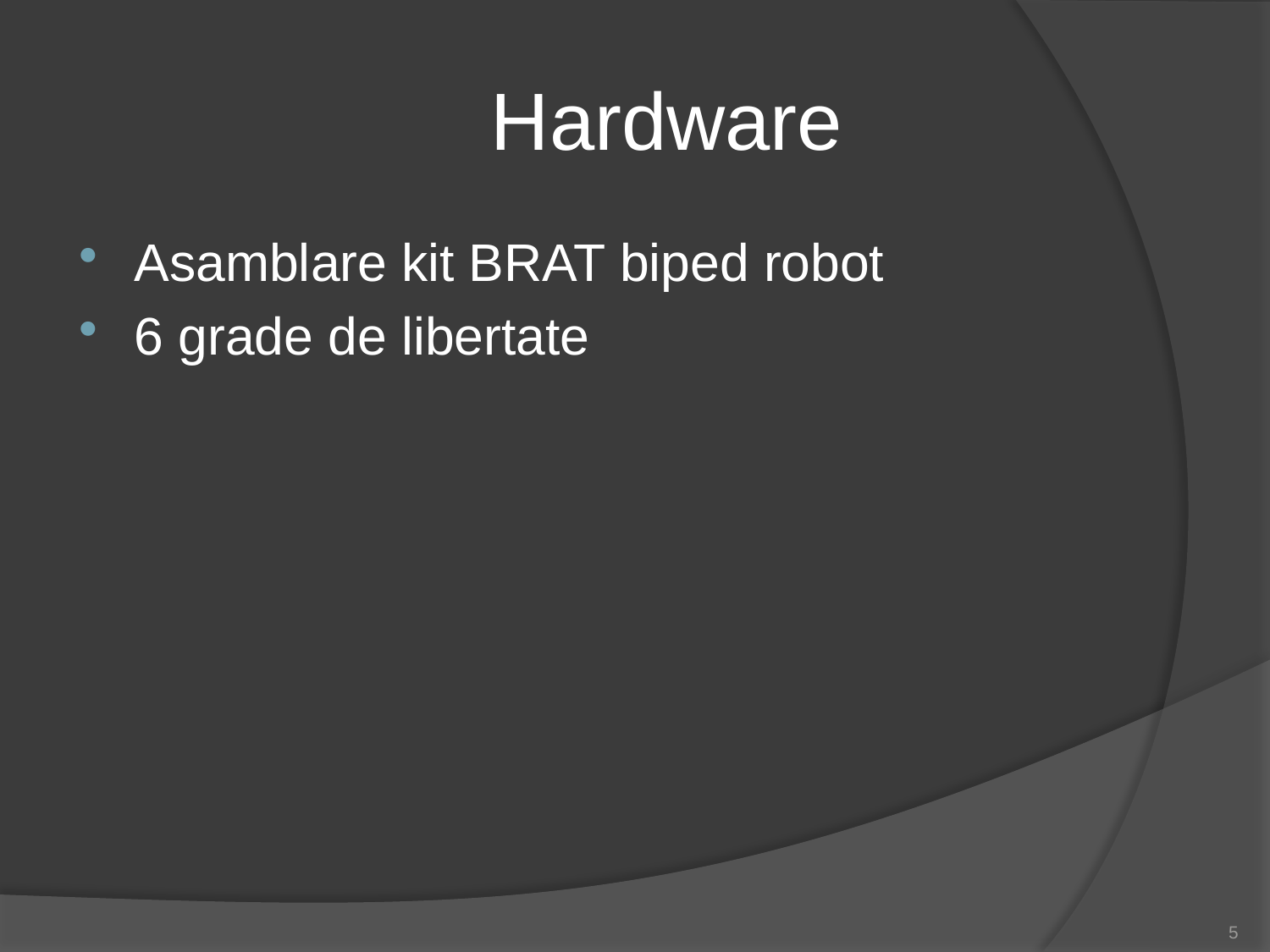

# Hardware
Asamblare kit BRAT biped robot
6 grade de libertate

5